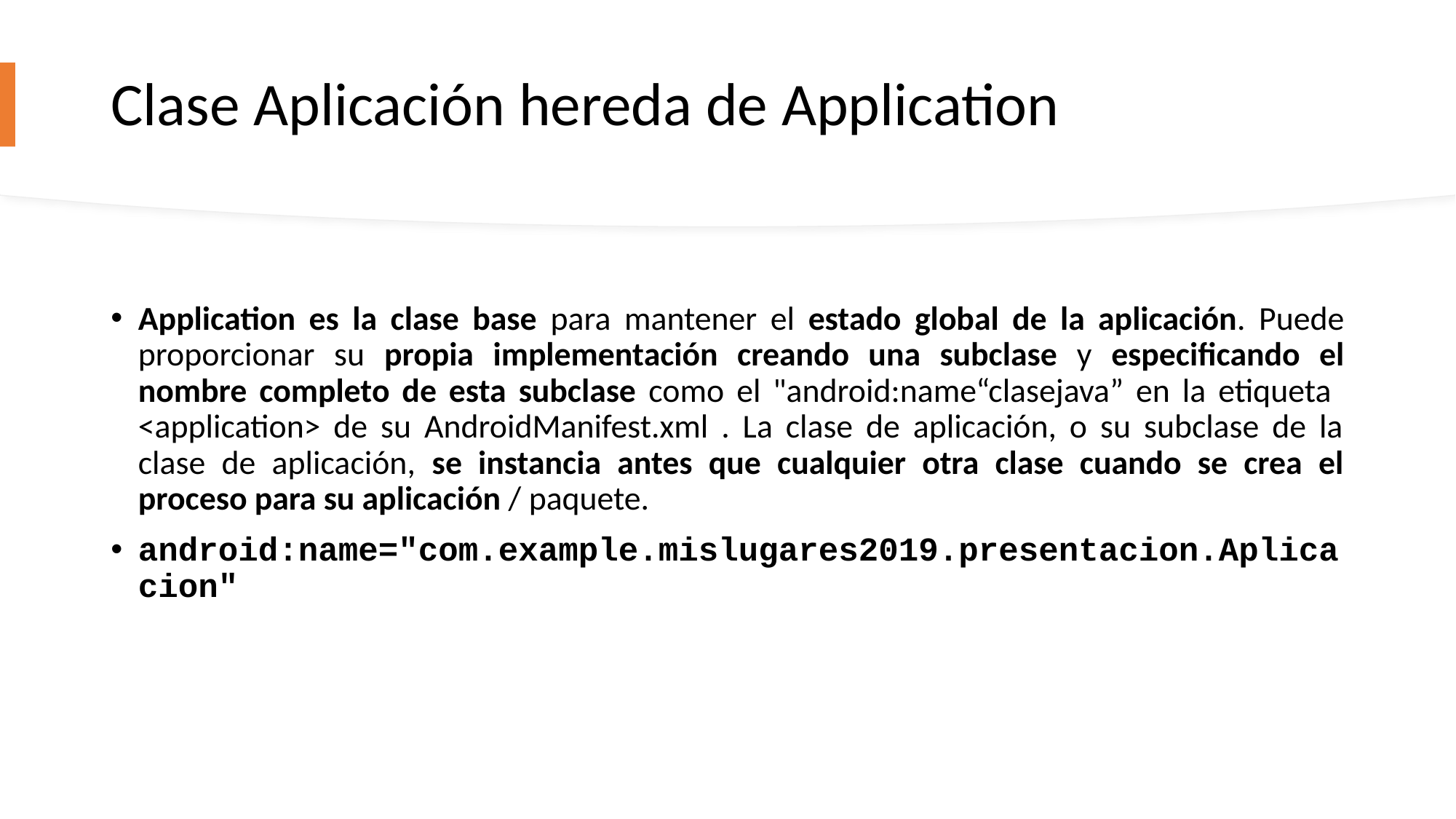

# Clase Aplicación hereda de Application

Application es la clase base para mantener el estado global de la aplicación. Puede proporcionar su propia implementación creando una subclase y especificando el nombre completo de esta subclase como el "android:name“clasejava” en la etiqueta  <application> de su AndroidManifest.xml . La clase de aplicación, o su subclase de la clase de aplicación, se instancia antes que cualquier otra clase cuando se crea el proceso para su aplicación / paquete.
android:name="com.example.mislugares2019.presentacion.Aplicacion"